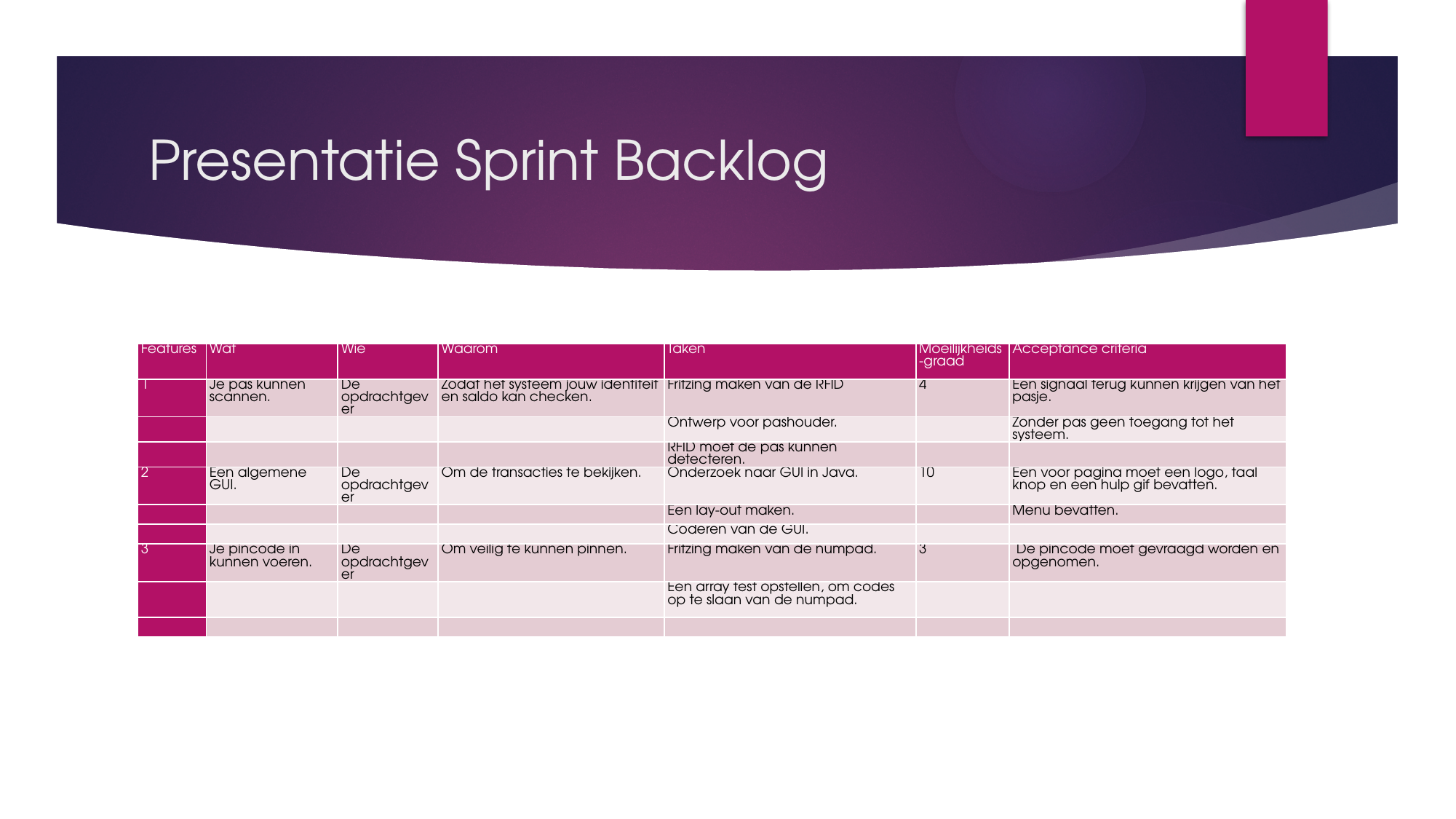

# Presentatie Sprint Backlog

| Features | Wat | Wie | Waarom | Taken | Moeilijkheids-graad | Acceptance criteria |
| --- | --- | --- | --- | --- | --- | --- |
| 1 | Je pas kunnen scannen. | De opdrachtgever | Zodat het systeem jouw identiteit en saldo kan checken. | Fritzing maken van de RFID | 4 | Een signaal terug kunnen krijgen van het pasje. |
|  |  |  |  | Ontwerp voor pashouder. |  | Zonder pas geen toegang tot het systeem. |
|  |  |  |  | RFID moet de pas kunnen detecteren. |  |  |
| 2 | Een algemene GUI. | De opdrachtgever | Om de transacties te bekijken. | Onderzoek naar GUI in Java. | 10 | Een voor pagina moet een logo, taal knop en een hulp gif bevatten. |
|  |  |  |  | Een lay-out maken. |  | Menu bevatten. |
|  |  |  |  | Coderen van de GUI. |  |  |
| 3 | Je pincode in kunnen voeren. | De opdrachtgever | Om veilig te kunnen pinnen. | Fritzing maken van de numpad. | 3 | De pincode moet gevraagd worden en opgenomen. |
|  |  |  |  | Een array test opstellen, om codes op te slaan van de numpad. |  |  |
|  |  |  |  |  |  |  |